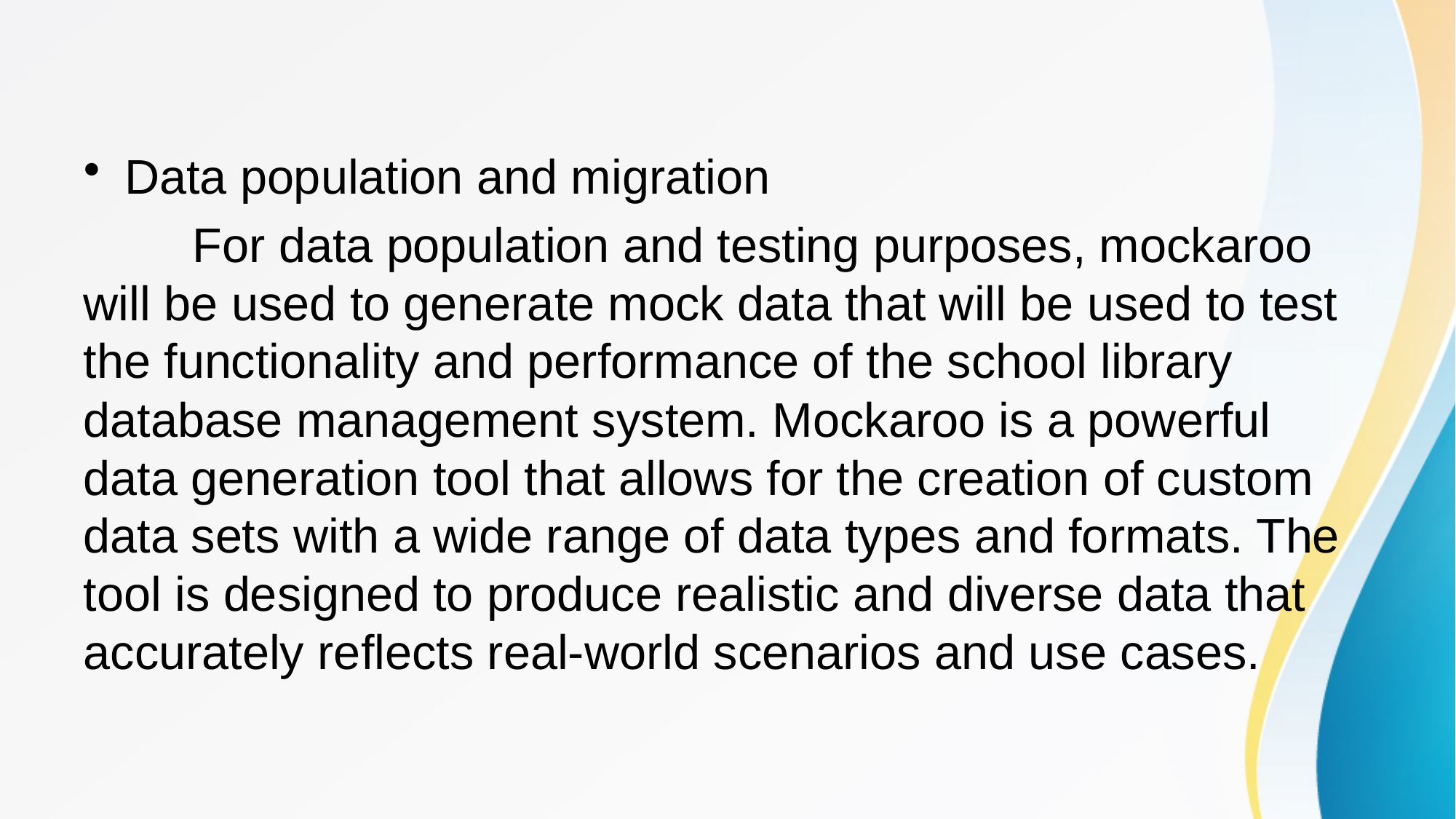

#
Data population and migration
	For data population and testing purposes, mockaroo will be used to generate mock data that will be used to test the functionality and performance of the school library database management system. Mockaroo is a powerful data generation tool that allows for the creation of custom data sets with a wide range of data types and formats. The tool is designed to produce realistic and diverse data that accurately reflects real-world scenarios and use cases.